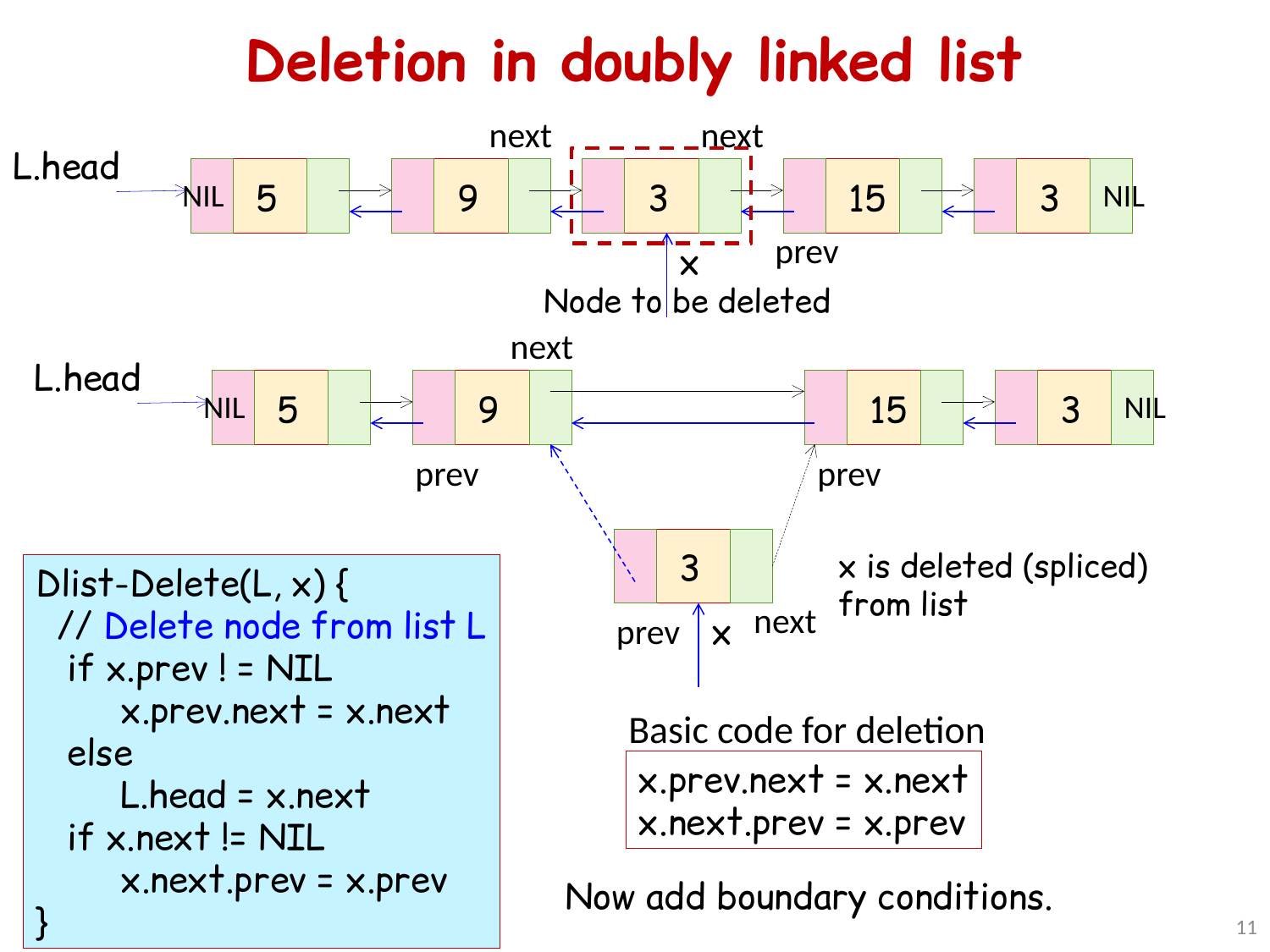

# Deletion in doubly linked list
next
next
L.head

5

9

3

15

3
NIL
NIL
prev
x
Node to be deleted
next
L.head

5

9

15

3
NIL
NIL
prev
prev

3
x is deleted (spliced) from list
Dlist-Delete(L, x) {
  // Delete node from list L
   if x.prev ! = NIL
        x.prev.next = x.next
   else
        L.head = x.next
   if x.next != NIL
        x.next.prev = x.prev
}
next
prev
x
Basic code for deletion
x.prev.next = x.next
x.next.prev = x.prev
Now add boundary conditions.
11